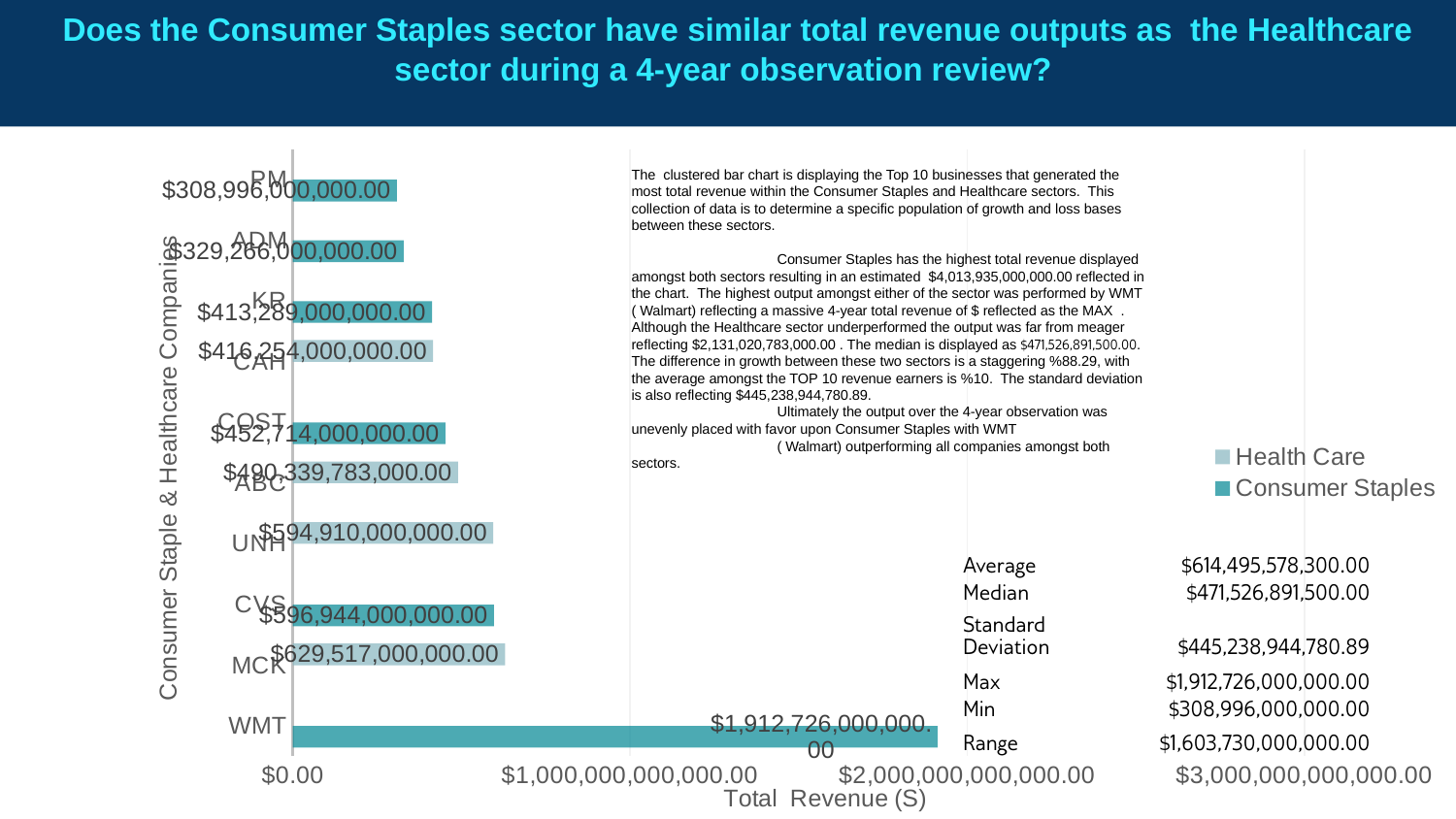

# Does the Consumer Staples sector have similar total revenue outputs as  the Healthcare sector during a 4-year observation review?

### Chart

| Category | Consumer Staples | Health Care |
|---|---|---|
| WMT | 1912726000000.0 | None |
| MCK | None | 629517000000.0 |
| CVS | 596944000000.0 | None |
| UNH | None | 594910000000.0 |
| ABC | None | 490339783000.0 |
| COST | 452714000000.0 | None |
| CAH | None | 416254000000.0 |
| KR | 413289000000.0 | None |
| ADM | 329266000000.0 | None |
| PM | 308996000000.0 | None |

The  clustered bar chart is displaying the Top 10 businesses that generated the most total revenue within the Consumer Staples and Healthcare sectors.  This collection of data is to determine a specific population of growth and loss bases  between these sectors.

	Consumer Staples has the highest total revenue displayed amongst both sectors resulting in an estimated  $4,013,935,000,000.00 reflected in the chart.  The highest output amongst either of the sector was performed by WMT ( Walmart) reflecting a massive 4-year total revenue of $ reflected as the MAX  .  Although the Healthcare sector underperformed the output was far from meager reflecting $2,131,020,783,000.00 . The median is displayed as $471,526,891,500.00.  The difference in growth between these two sectors is a staggering %88.29, with the average amongst the TOP 10 revenue earners is %10.  The standard deviation is also reflecting $445,238,944,780.89.
	Ultimately the output over the 4-year observation was unevenly placed with favor upon Consumer Staples with WMT		( Walmart) outperforming all companies amongst both sectors.

| Average | $614,495,578,300.00 |
| --- | --- |
| Median | $471,526,891,500.00 |
| Standard Deviation | $445,238,944,780.89 |
| Max | $1,912,726,000,000.00 |
| Min | $308,996,000,000.00 |
| Range | $1,603,730,000,000.00 |